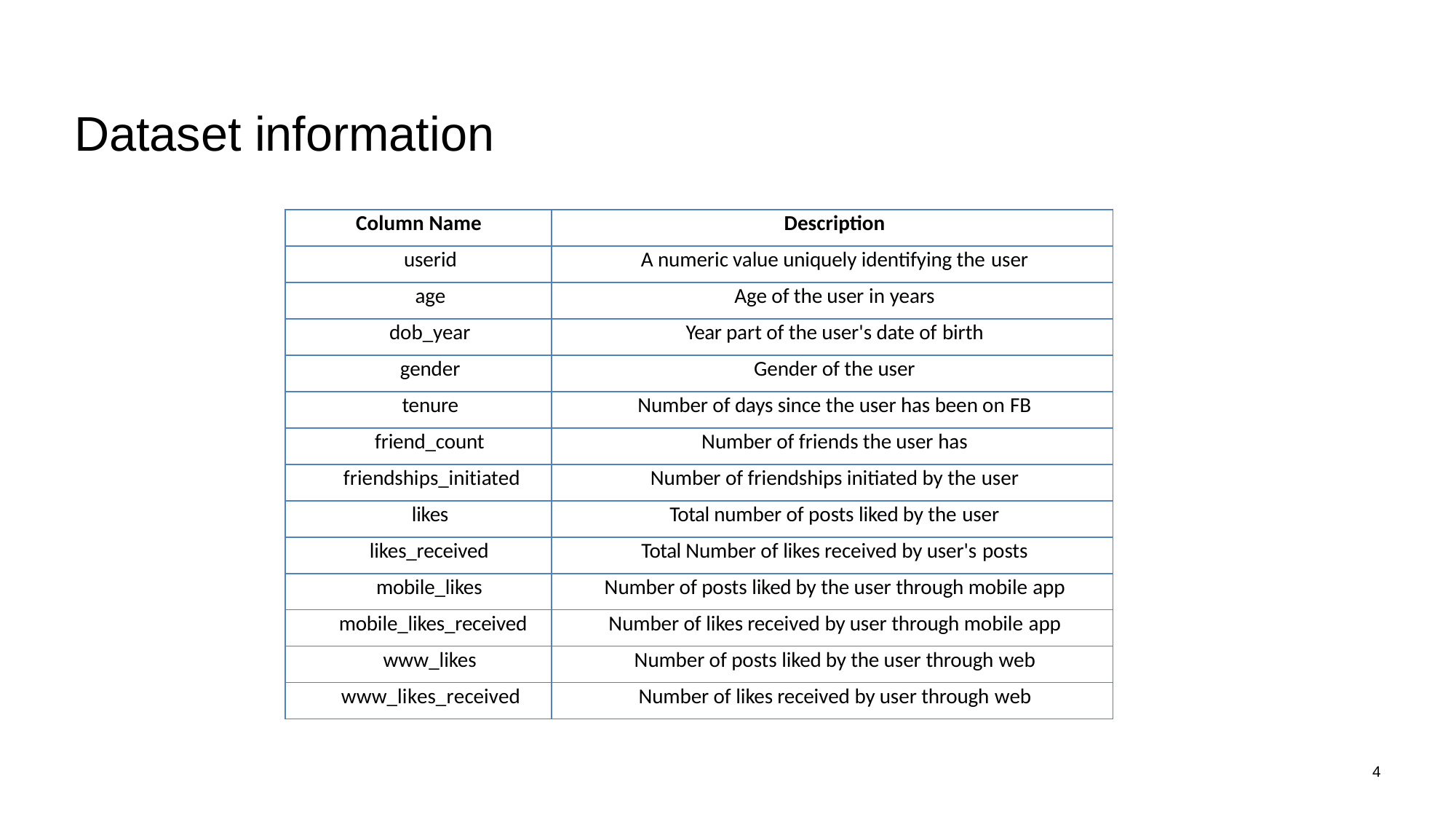

# Dataset information
| Column Name | Description |
| --- | --- |
| userid | A numeric value uniquely identifying the user |
| age | Age of the user in years |
| dob\_year | Year part of the user's date of birth |
| gender | Gender of the user |
| tenure | Number of days since the user has been on FB |
| friend\_count | Number of friends the user has |
| friendships\_initiated | Number of friendships initiated by the user |
| likes | Total number of posts liked by the user |
| likes\_received | Total Number of likes received by user's posts |
| mobile\_likes | Number of posts liked by the user through mobile app |
| mobile\_likes\_received | Number of likes received by user through mobile app |
| www\_likes | Number of posts liked by the user through web |
| www\_likes\_received | Number of likes received by user through web |
4